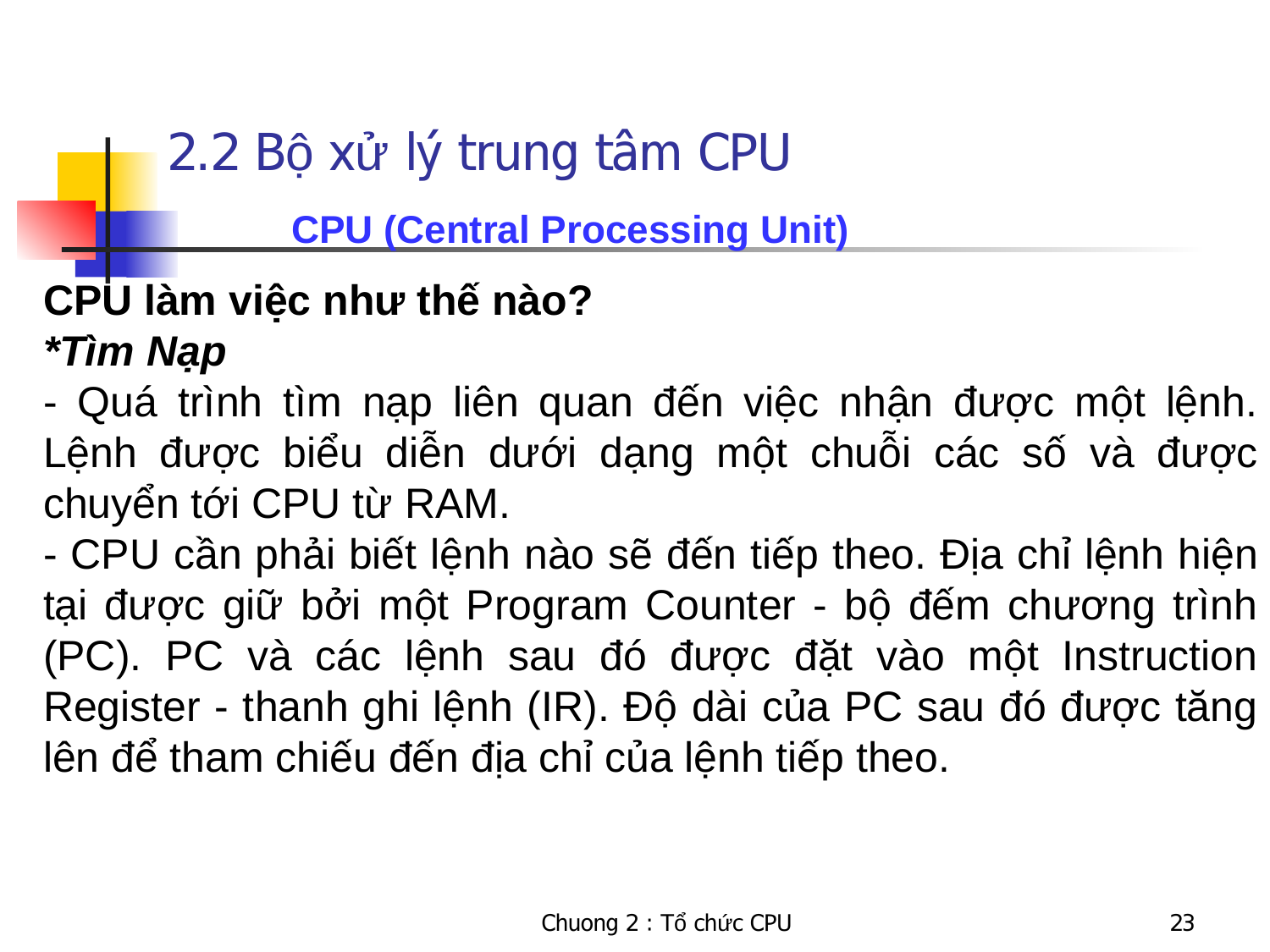

# 2.2 Bộ xử lý trung tâm CPU
                       CPU (Central Processing Unit)
CPU làm việc như thế nào?
*Tìm Nạp
- Quá trình tìm nạp liên quan đến việc nhận được một lệnh. Lệnh được biểu diễn dưới dạng một chuỗi các số và được chuyển tới CPU từ RAM.
- CPU cần phải biết lệnh nào sẽ đến tiếp theo. Địa chỉ lệnh hiện tại được giữ bởi một Program Counter - bộ đếm chương trình (PC). PC và các lệnh sau đó được đặt vào một Instruction Register - thanh ghi lệnh (IR). Độ dài của PC sau đó được tăng lên để tham chiếu đến địa chỉ của lệnh tiếp theo.

Chuong 2 : Tổ chức CPU
23